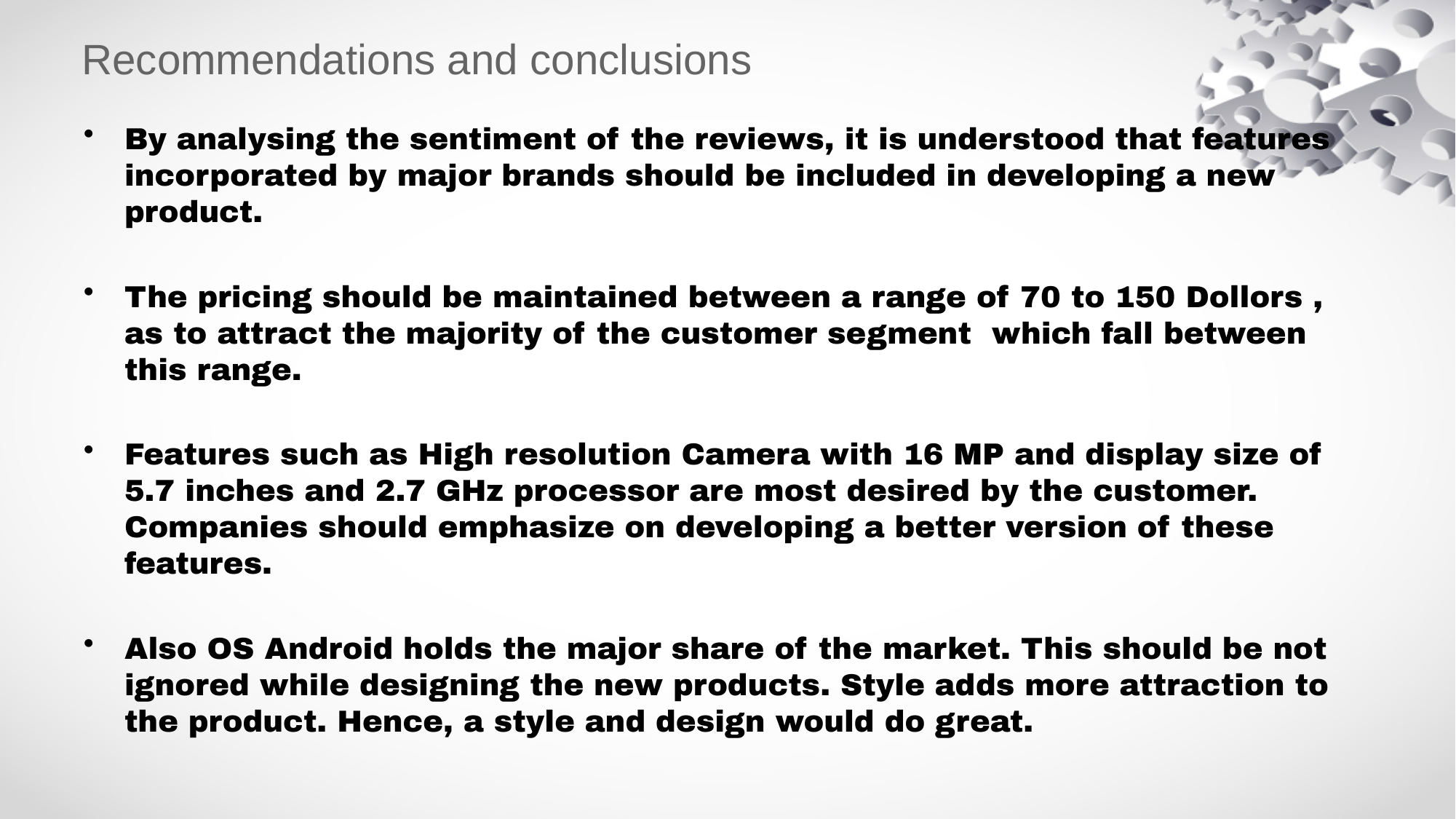

# Recommendations and conclusions
By analysing the sentiment of the reviews, it is understood that features incorporated by major brands should be included in developing a new product.

The pricing should be maintained between a range of 70 to 150 Dollors , as to attract the majority of the customer segment  which fall between this range.

Features such as High resolution Camera with 16 MP and display size of 5.7 inches and 2.7 GHz processor are most desired by the customer. Companies should emphasize on developing a better version of these features.

Also OS Android holds the major share of the market. This should be not ignored while designing the new products. Style adds more attraction to the product. Hence, a style and design would do great.